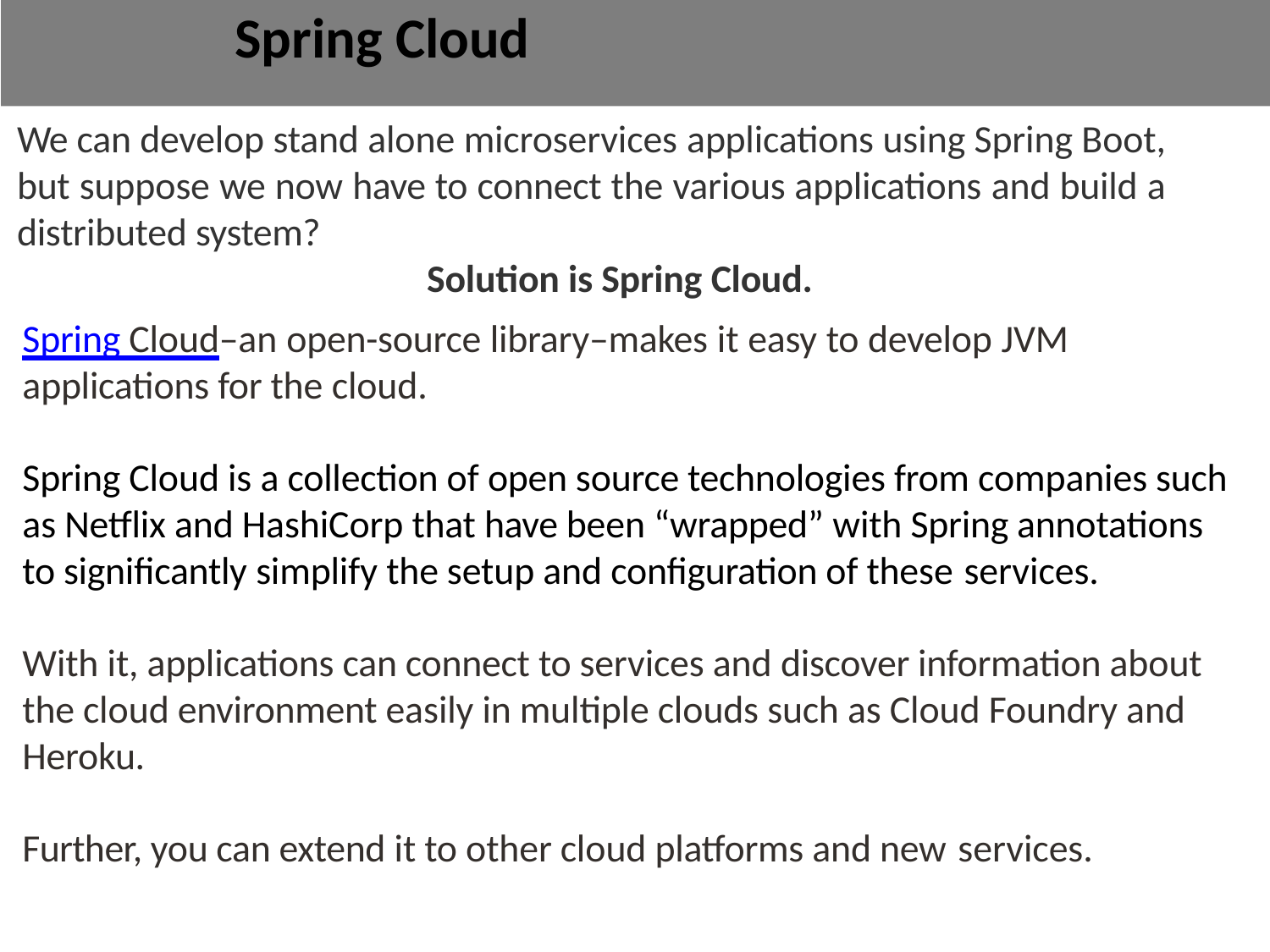

# Spring Cloud
We can develop stand alone microservices applications using Spring Boot,  but suppose we now have to connect the various applications and build a  distributed system?
Solution is Spring Cloud.
Spring Cloud–an open-source library–makes it easy to develop JVM  applications for the cloud.

Spring Cloud is a collection of open source technologies from companies such  as Netflix and HashiCorp that have been “wrapped” with Spring annotations  to significantly simplify the setup and configuration of these services.

With it, applications can connect to services and discover information about  the cloud environment easily in multiple clouds such as Cloud Foundry and  Heroku.

Further, you can extend it to other cloud platforms and new services.